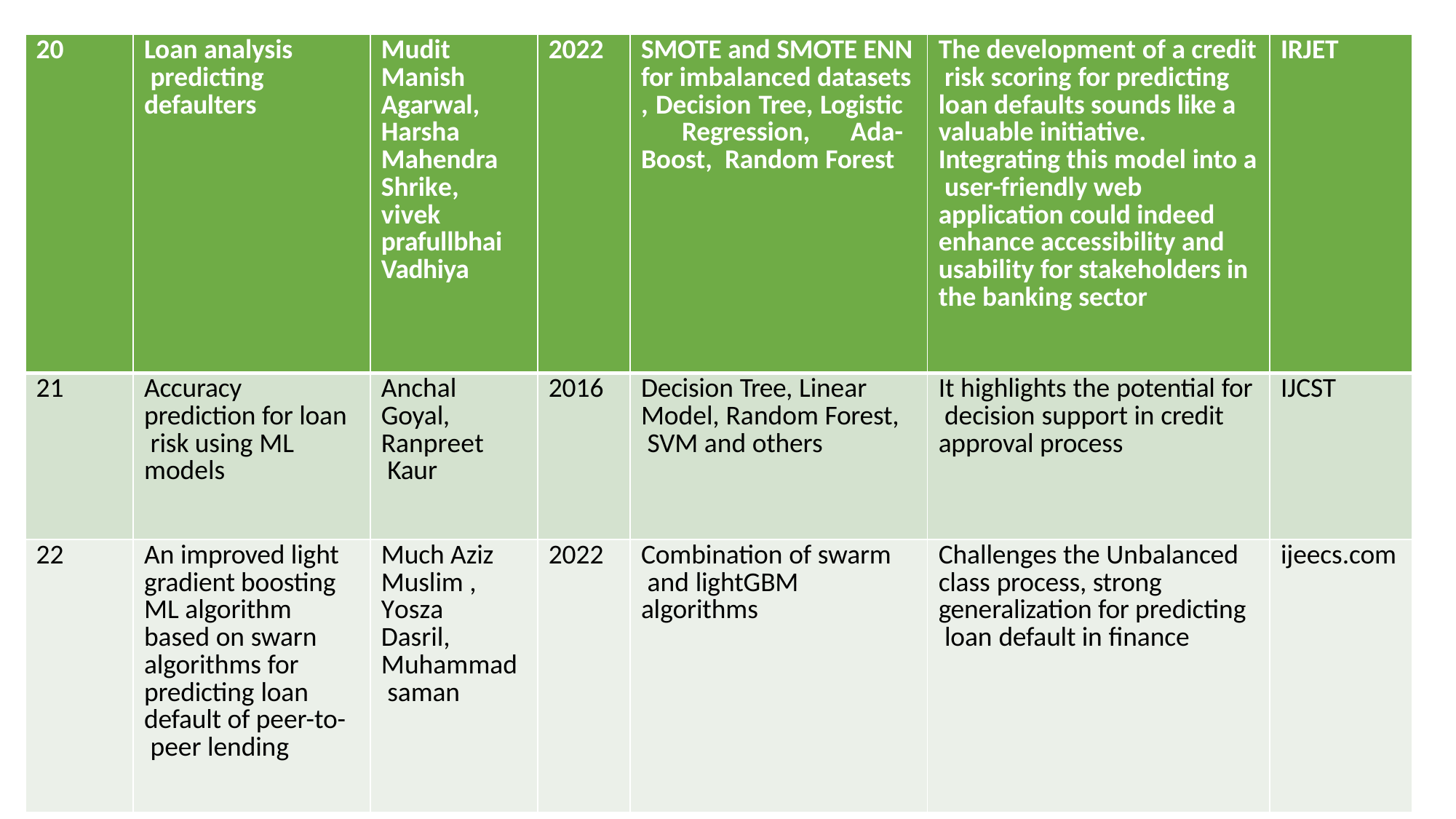

| 20 | Loan analysis predicting defaulters | Mudit Manish Agarwal, Harsha Mahendra Shrike, vivek prafullbhai Vadhiya | 2022 | SMOTE and SMOTE ENN for imbalanced datasets , Decision Tree, Logistic Regression, Ada-Boost, Random Forest | The development of a credit risk scoring for predicting loan defaults sounds like a valuable initiative. Integrating this model into a user-friendly web application could indeed enhance accessibility and usability for stakeholders in the banking sector | IRJET |
| --- | --- | --- | --- | --- | --- | --- |
| 21 | Accuracy prediction for loan risk using ML models | Anchal Goyal, Ranpreet Kaur | 2016 | Decision Tree, Linear Model, Random Forest, SVM and others | It highlights the potential for decision support in credit approval process | IJCST |
| 22 | An improved light gradient boosting ML algorithm based on swarn algorithms for predicting loan default of peer-to- peer lending | Much Aziz Muslim , Yosza Dasril, Muhammad saman | 2022 | Combination of swarm and lightGBM algorithms | Challenges the Unbalanced class process, strong generalization for predicting loan default in finance | ijeecs.com |